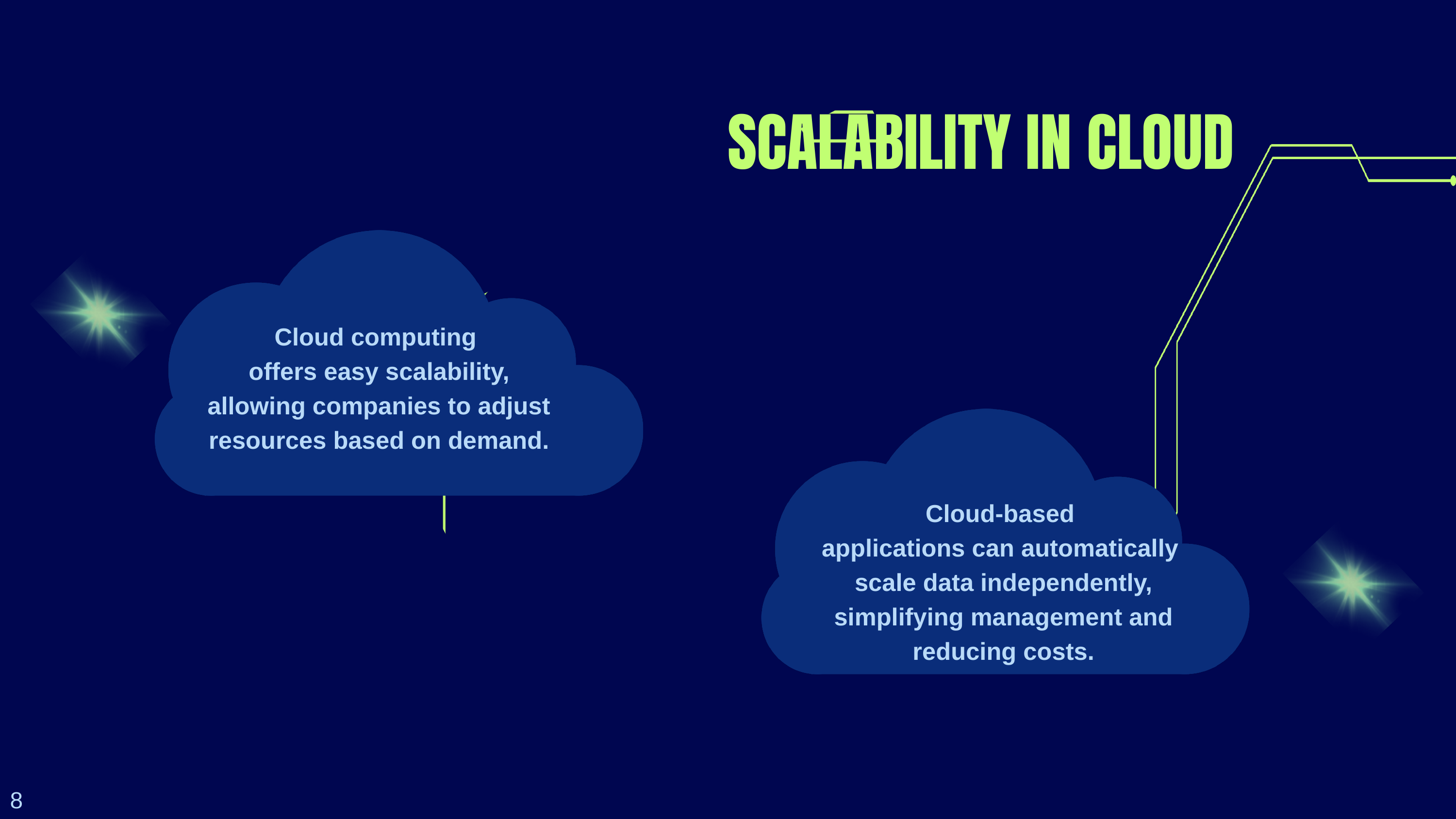

SCALABILITY IN CLOUD

Cloud computing
offers easy scalability, allowing companies to adjust resources based on demand.

Cloud-based
applications can automatically
scale data independently, simplifying management and reducing costs.

8